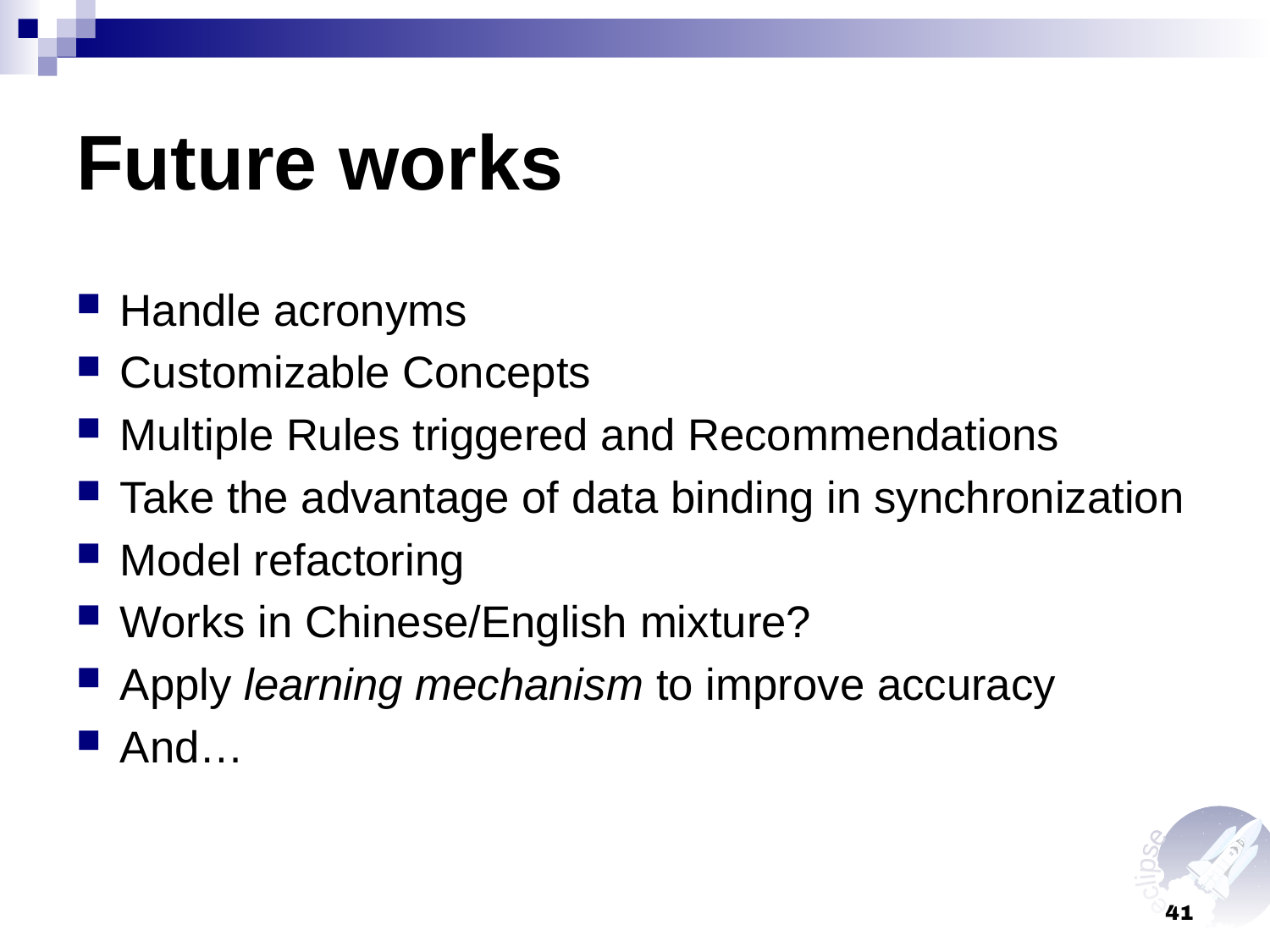

# Future works
Handle acronyms
Customizable Concepts
Multiple Rules triggered and Recommendations
Take the advantage of data binding in synchronization
Model refactoring
Works in Chinese/English mixture?
Apply learning mechanism to improve accuracy
And…
41